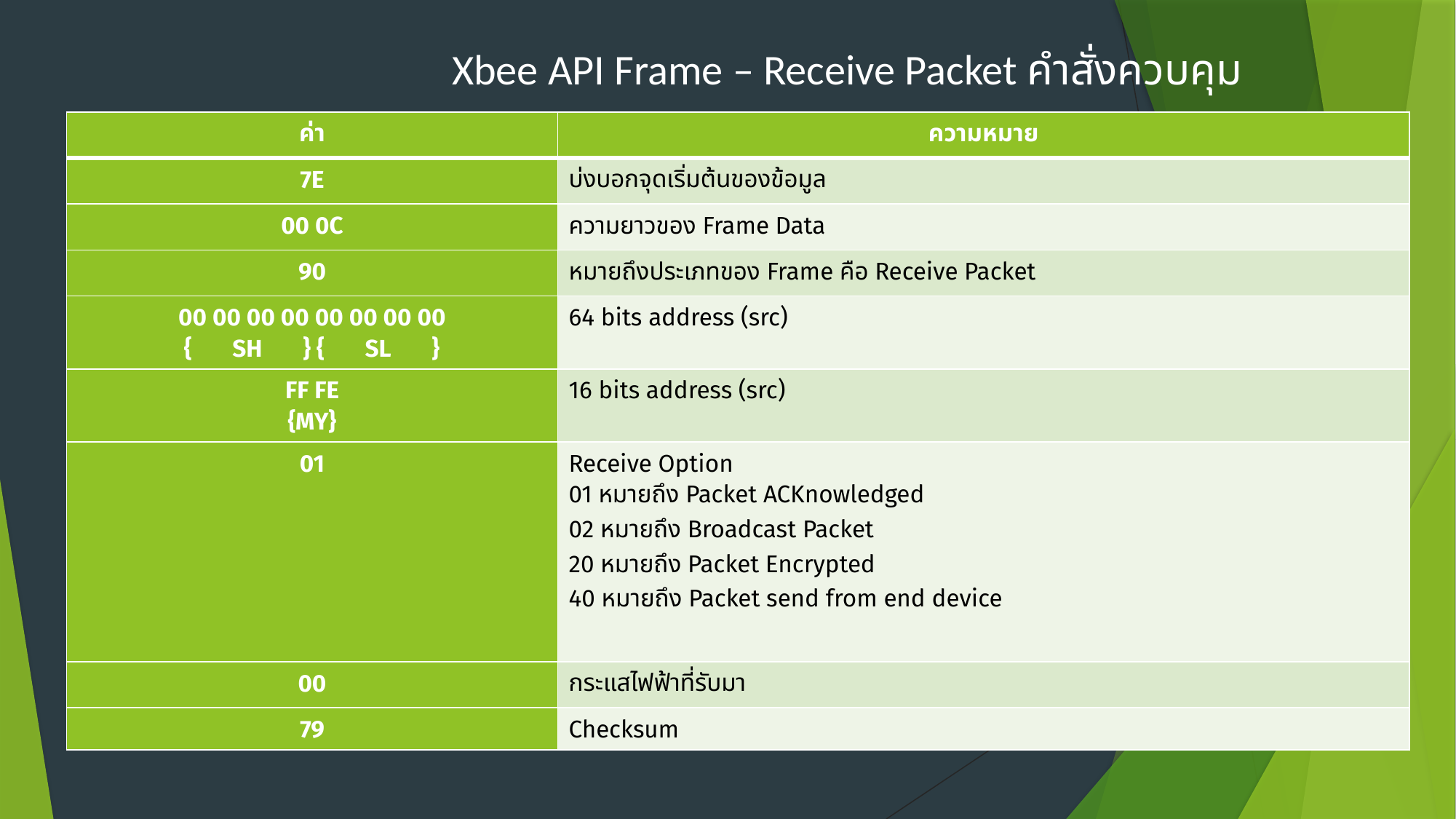

Xbee API Frame – Receive Packet คำสั่งควบคุม
| ค่า | ความหมาย |
| --- | --- |
| 7E | บ่งบอกจุดเริ่มต้นของข้อมูล |
| 00 0C | ความยาวของ Frame Data |
| 90 | หมายถึงประเภทของ Frame คือ Receive Packet |
| 00 00 00 00 00 00 00 00 { SH } { SL } | 64 bits address (src) |
| FF FE {MY} | 16 bits address (src) |
| 01 | Receive Option 01 หมายถึง Packet ACKnowledged 02 หมายถึง Broadcast Packet 20 หมายถึง Packet Encrypted 40 หมายถึง Packet send from end device |
| 00 | กระแสไฟฟ้าที่รับมา |
| 79 | Checksum |